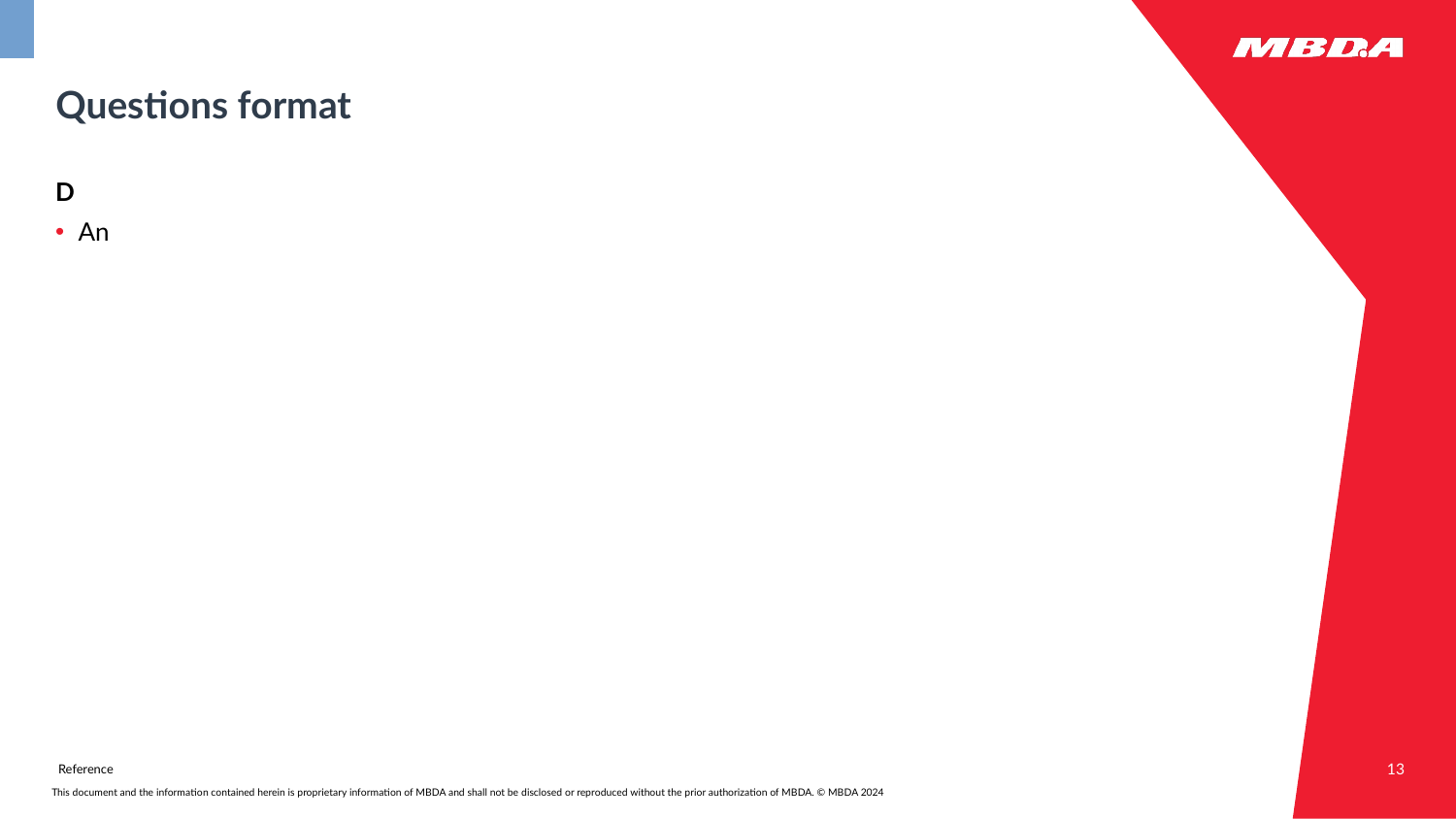

# Questions format
D
An

13
Reference